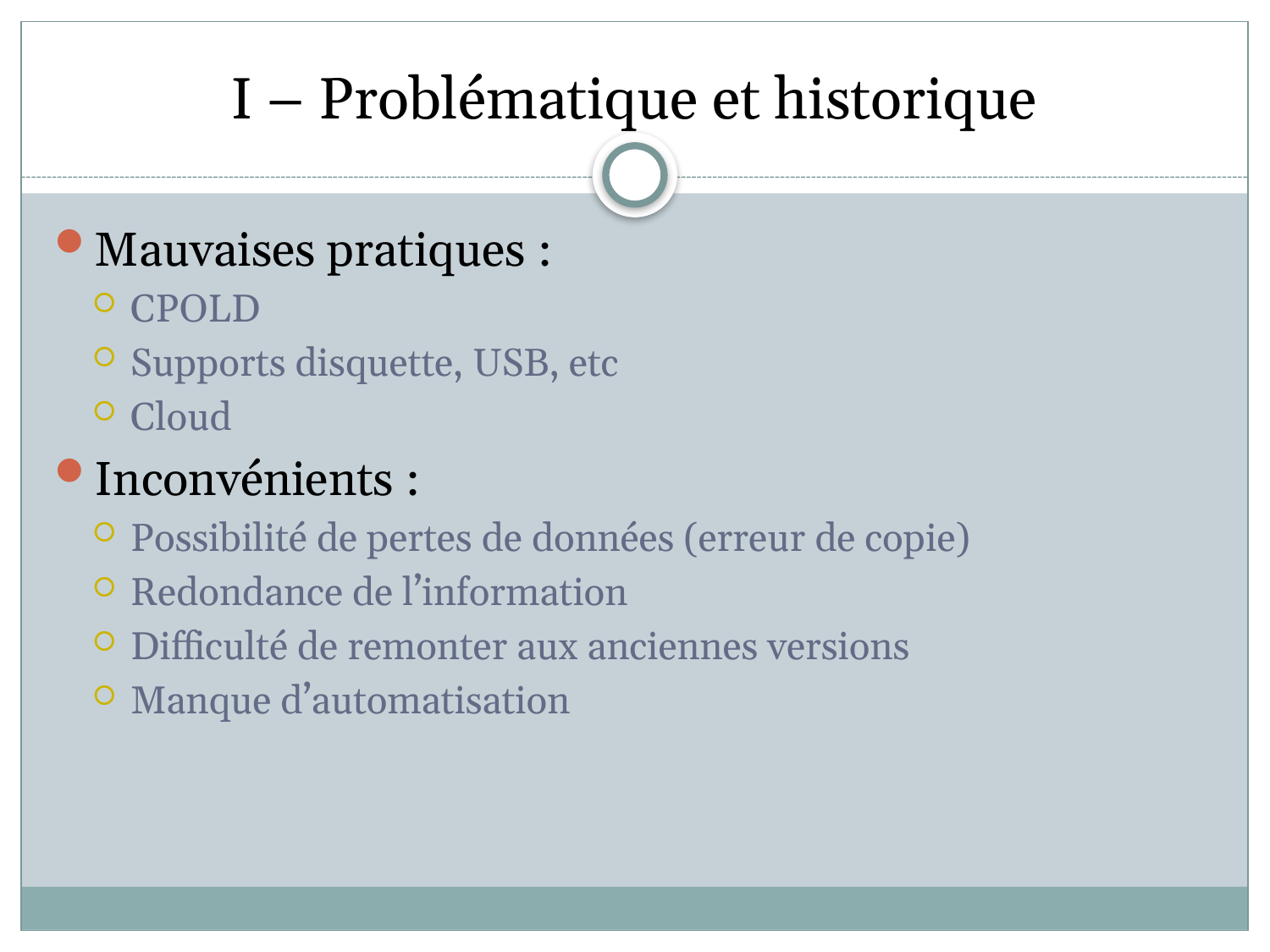

# I – Problématique et historique
Mauvaises pratiques :
CPOLD
Supports disquette, USB, etc
Cloud
Inconvénients :
Possibilité de pertes de données (erreur de copie)
Redondance de l’information
Difficulté de remonter aux anciennes versions
Manque d’automatisation